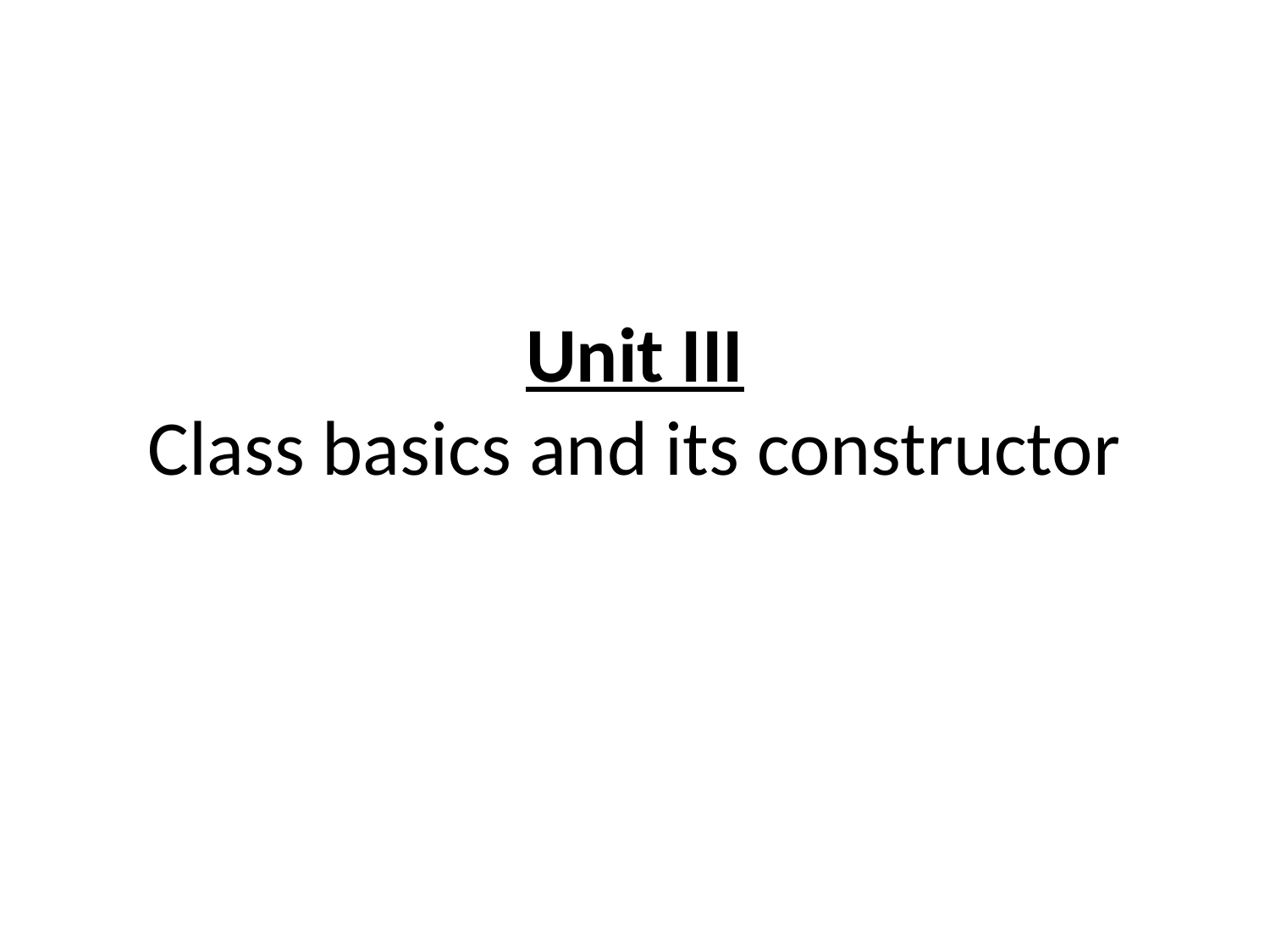

# Unit III Class basics and its constructor